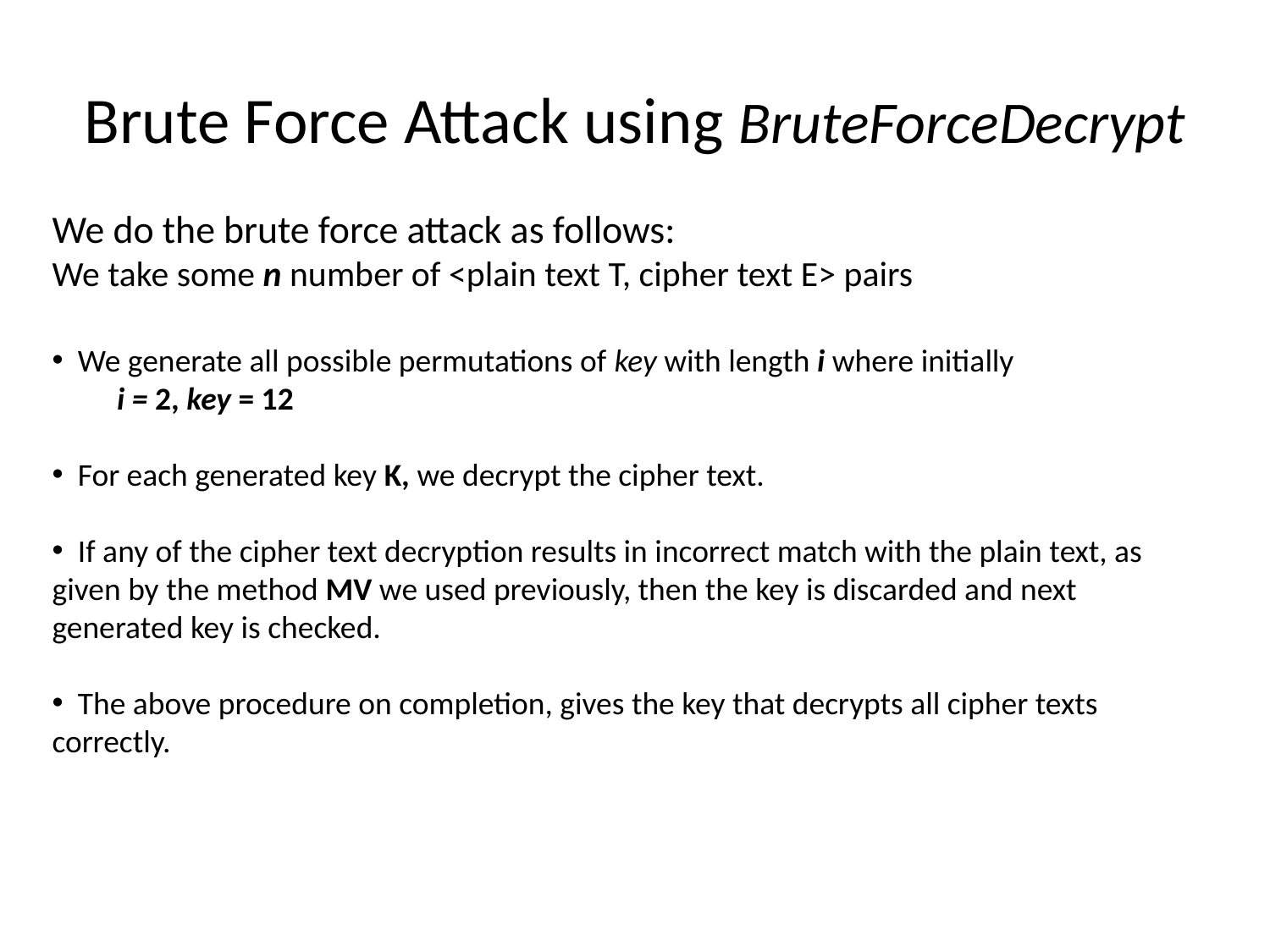

# Brute Force Attack using BruteForceDecrypt
We do the brute force attack as follows:
We take some n number of <plain text T, cipher text E> pairs

  We generate all possible permutations of key with length i where initially
         i = 2, key = 12

  For each generated key K, we decrypt the cipher text.

  If any of the cipher text decryption results in incorrect match with the plain text, as given by the method MV we used previously, then the key is discarded and next generated key is checked.

  The above procedure on completion, gives the key that decrypts all cipher texts correctly.